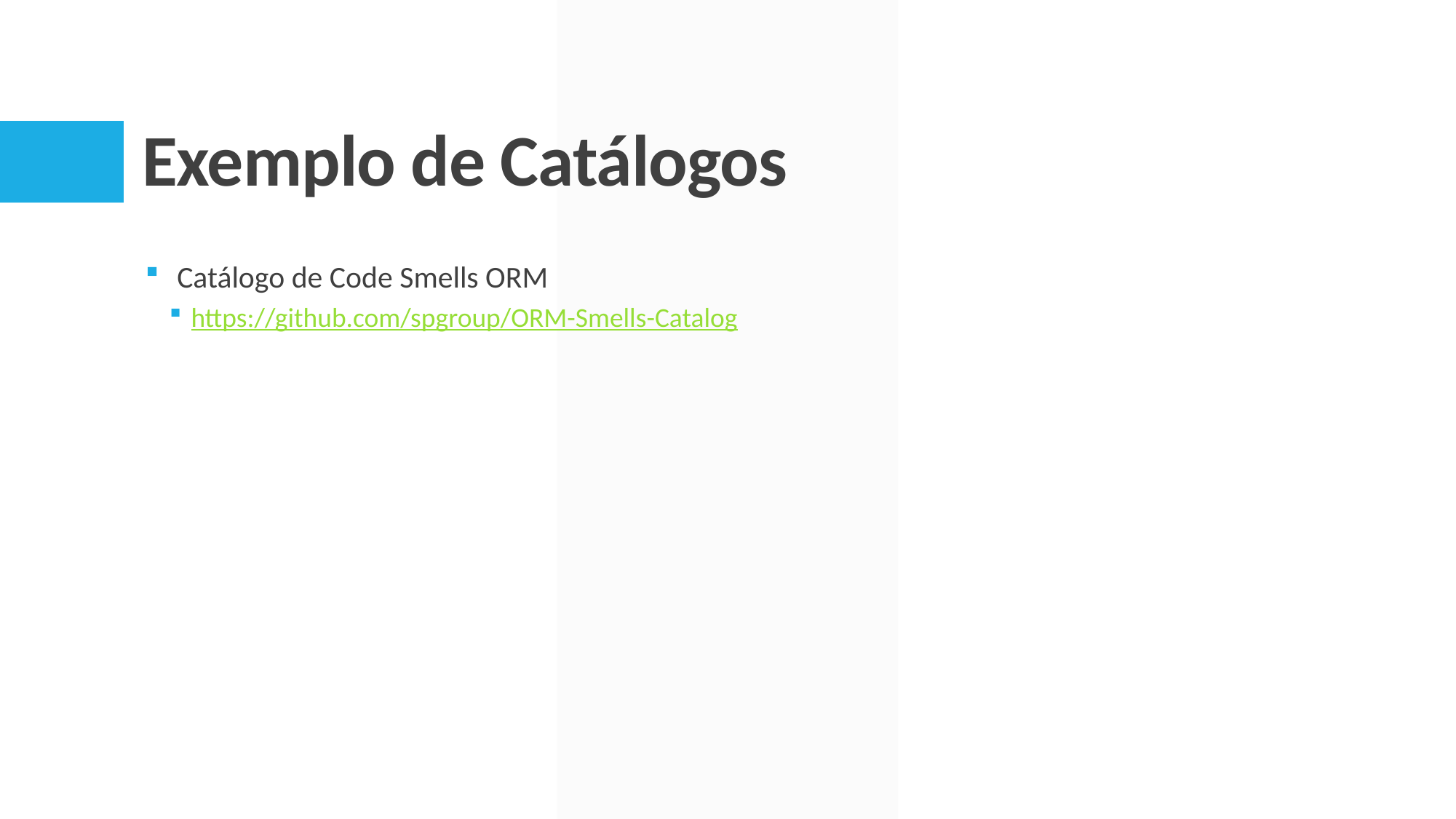

# Exemplo de Catálogos
Catálogo de Code Smells ORM
https://github.com/spgroup/ORM-Smells-Catalog